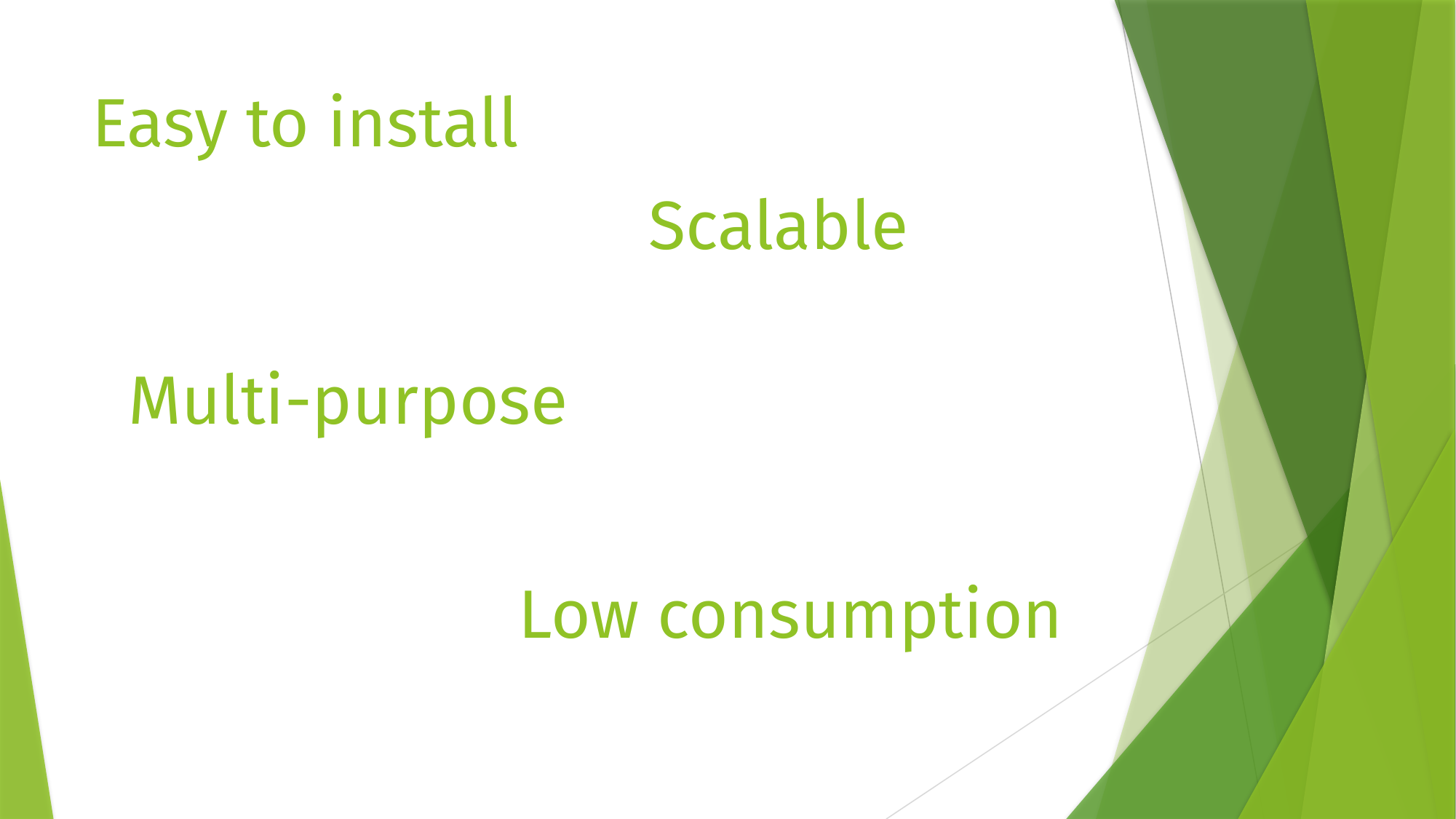

# Easy to install
Scalable
Multi-purpose
Low consumption